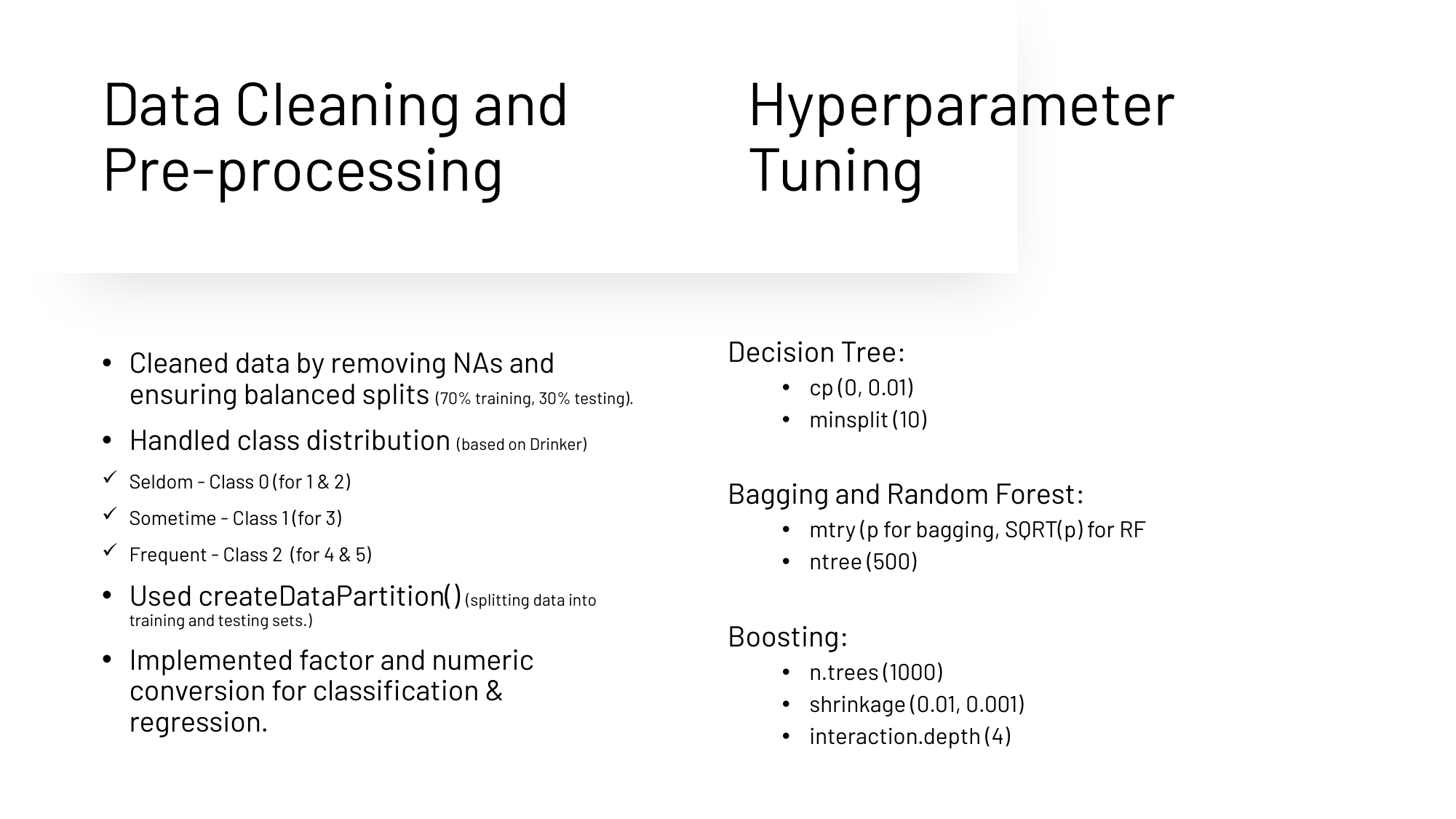

# Data Cleaning and Pre-processing
Hyperparameter Tuning
Decision Tree:
cp (0, 0.01)
minsplit (10)

Bagging and Random Forest:
mtry (p for bagging, SQRT(p) for RF
ntree (500)

Boosting:
n.trees (1000)
shrinkage (0.01, 0.001)
interaction.depth (4)
Cleaned data by removing NAs and ensuring balanced splits (70% training, 30% testing).
Handled class distribution (based on Drinker)
Seldom - Class 0 (for 1 & 2)
Sometime - Class 1 (for 3)
Frequent - Class 2  (for 4 & 5)
Used createDataPartition() (splitting data into training and testing sets.)
Implemented factor and numeric conversion for classification & regression.